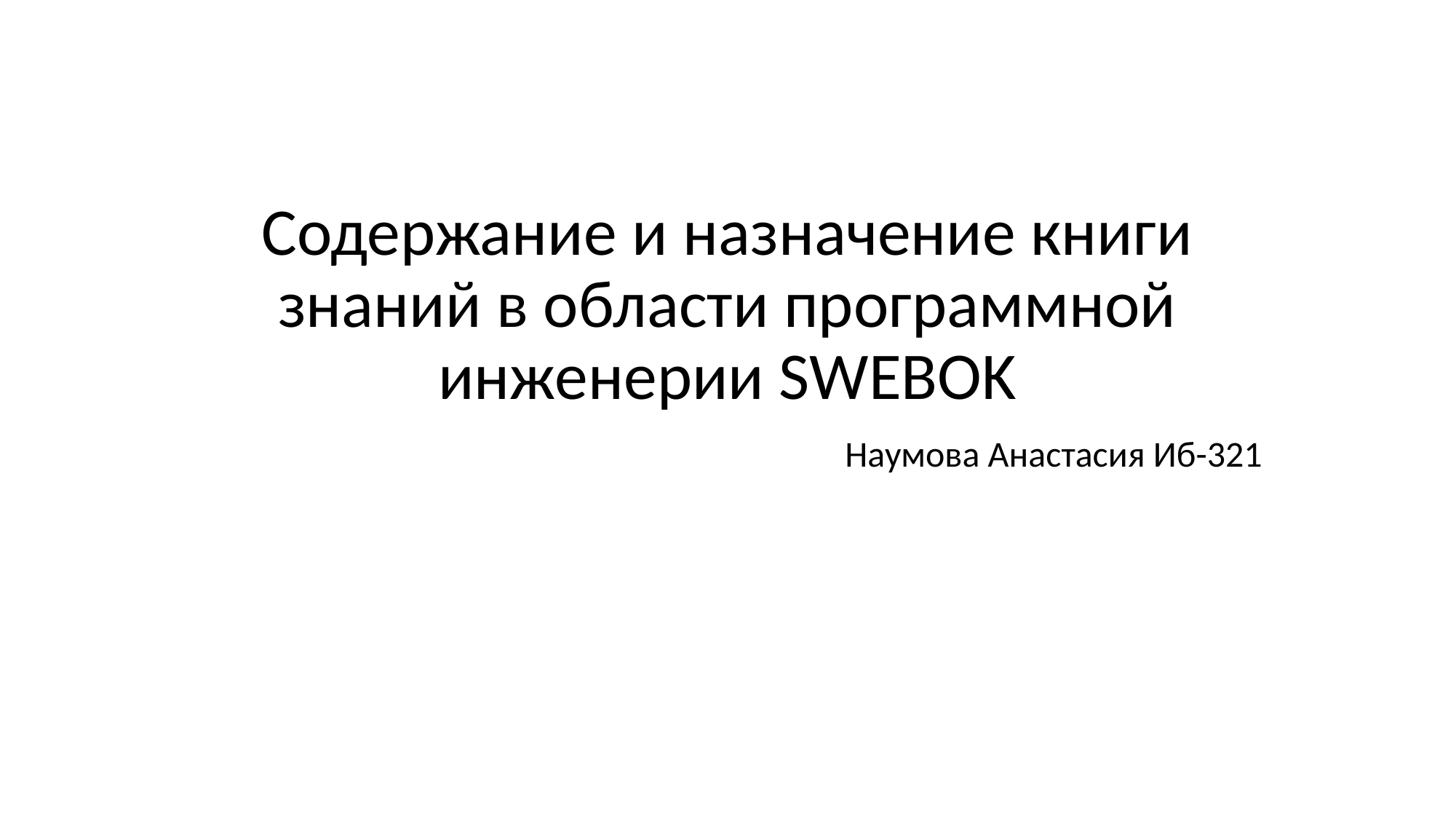

# Содержание и назначение книги знаний в области программной инженерии SWEBOK
Наумова Анастасия Иб-321